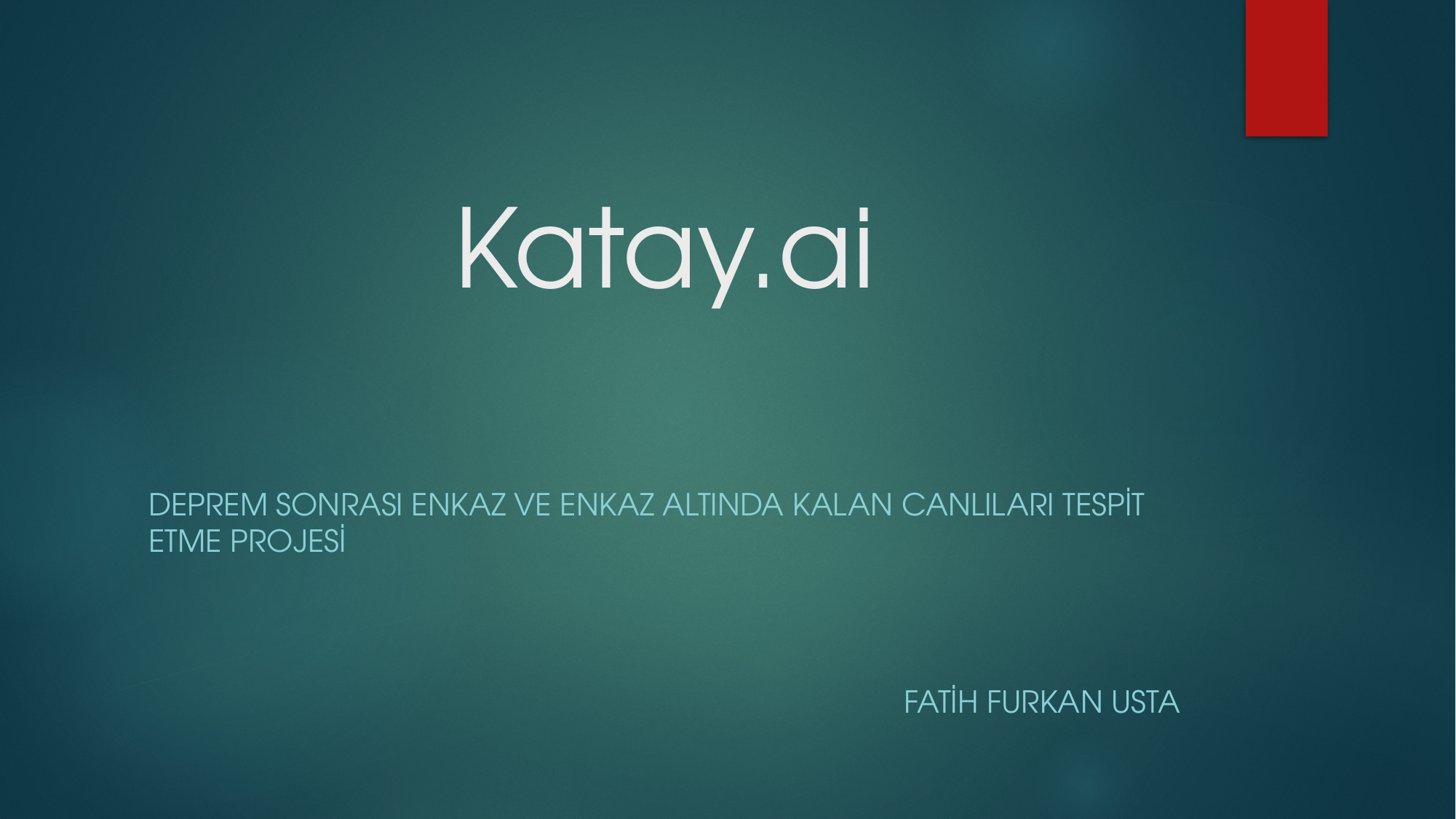

# Katay.ai
deprem sonrası enkaz ve enkaz altında kalan canlıları tespit etme projesi
Fatih Furkan usta